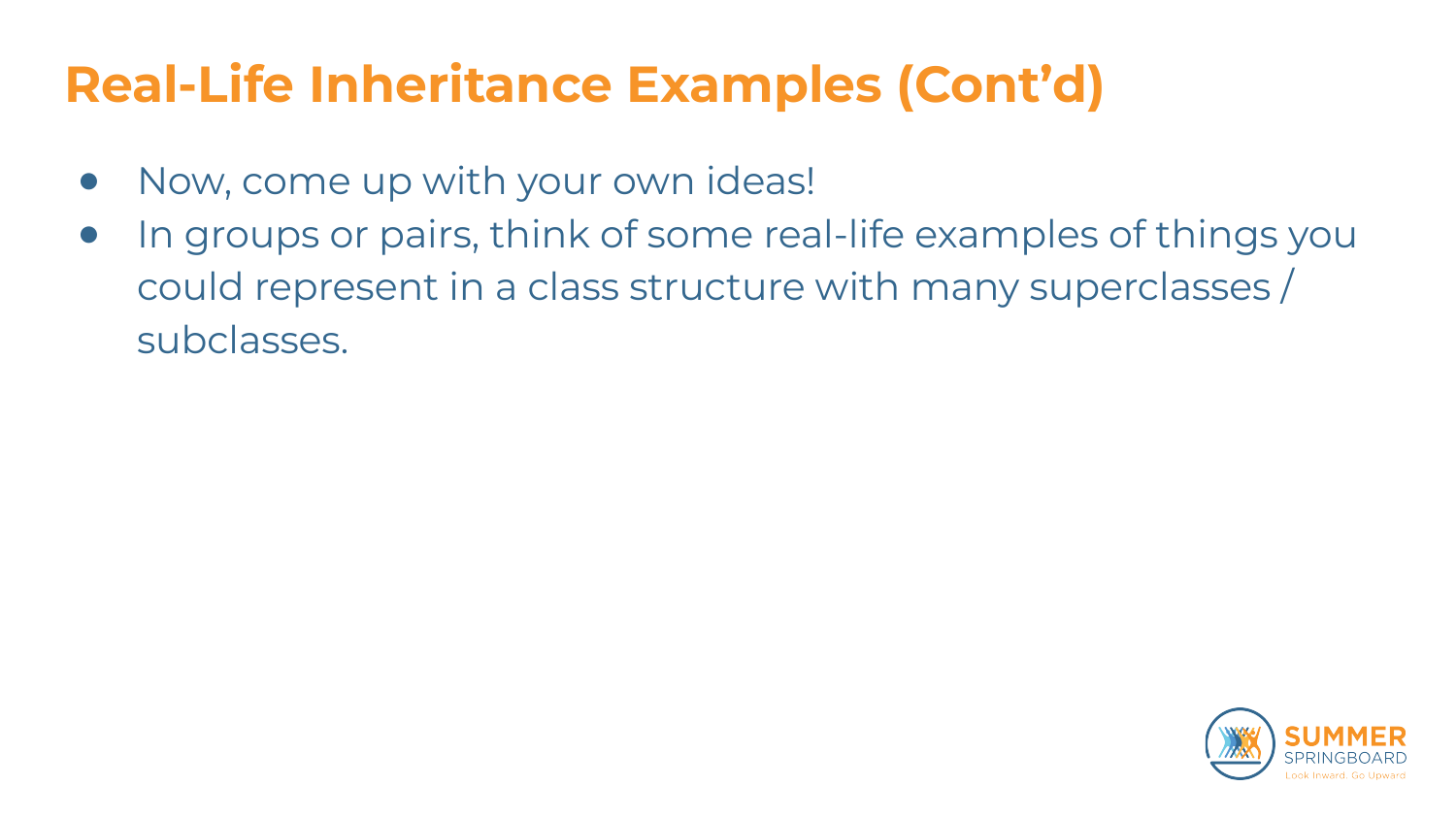

# Real-Life Inheritance Examples (Cont’d)
Now, come up with your own ideas!
In groups or pairs, think of some real-life examples of things you could represent in a class structure with many superclasses / subclasses.